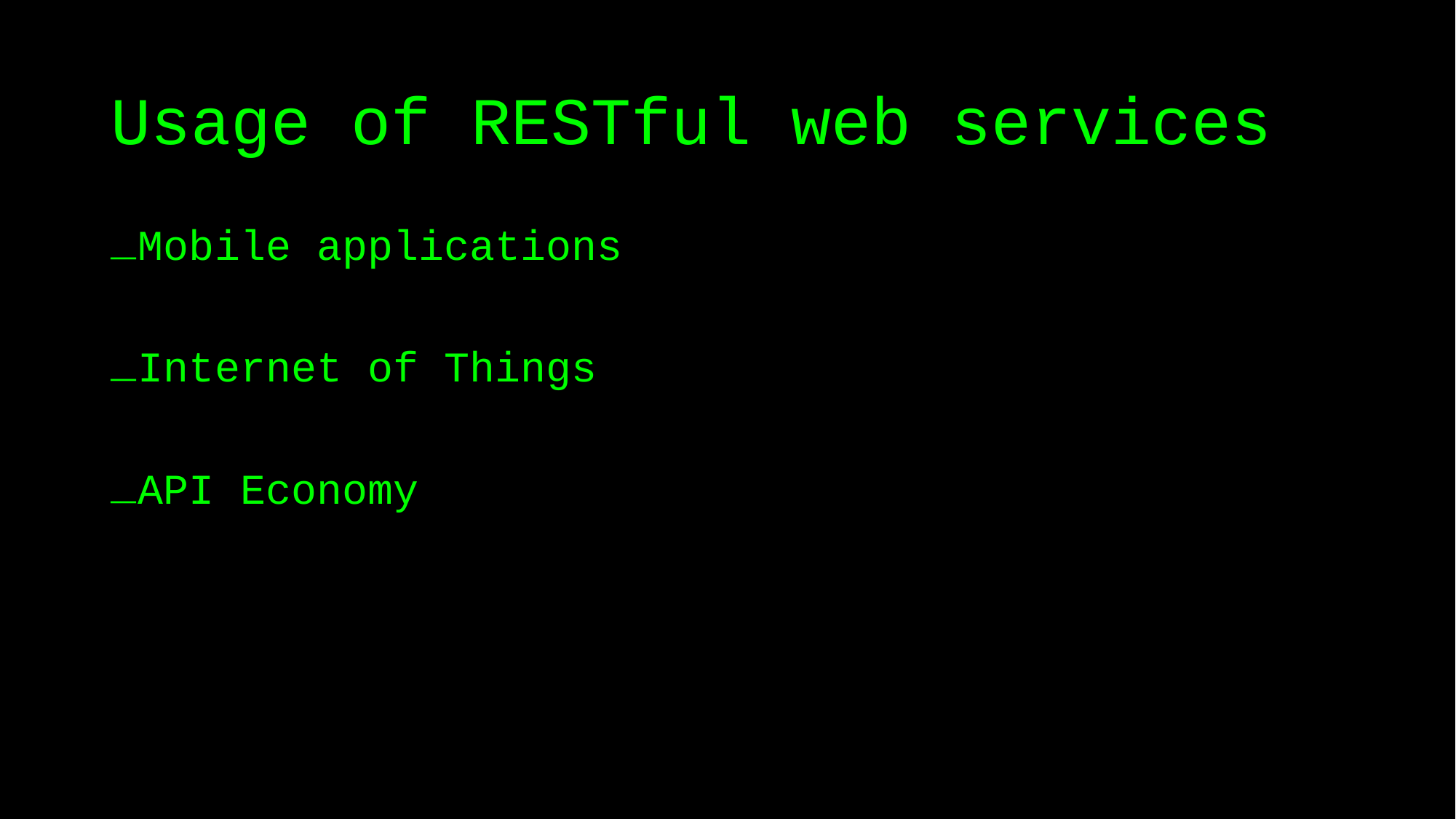

# Usage of RESTful web services
Mobile applications

Internet of Things

API Economy